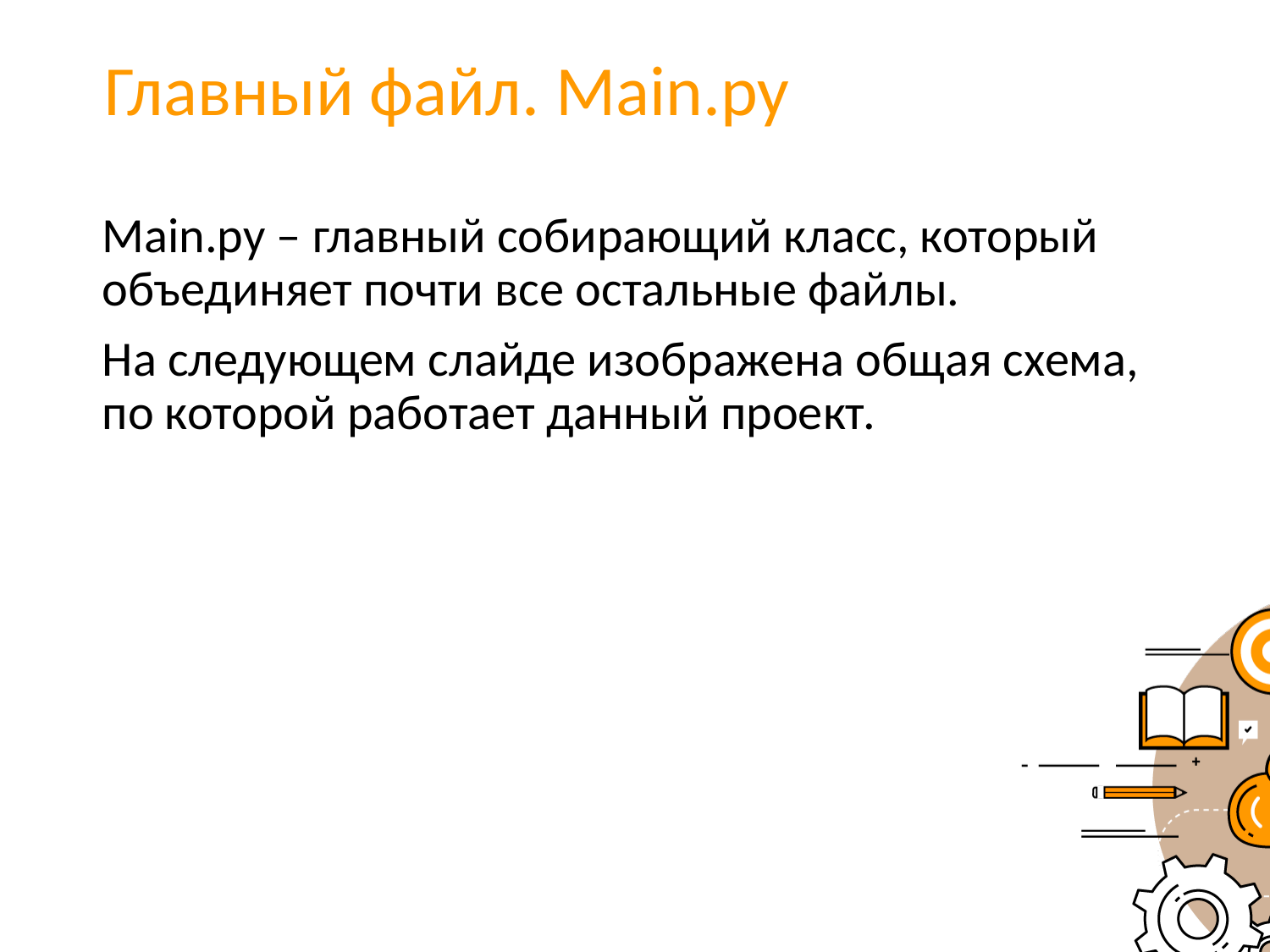

# Главный файл. Main.py
Main.py – главный собирающий класс, который объединяет почти все остальные файлы.
На следующем слайде изображена общая схема, по которой работает данный проект.